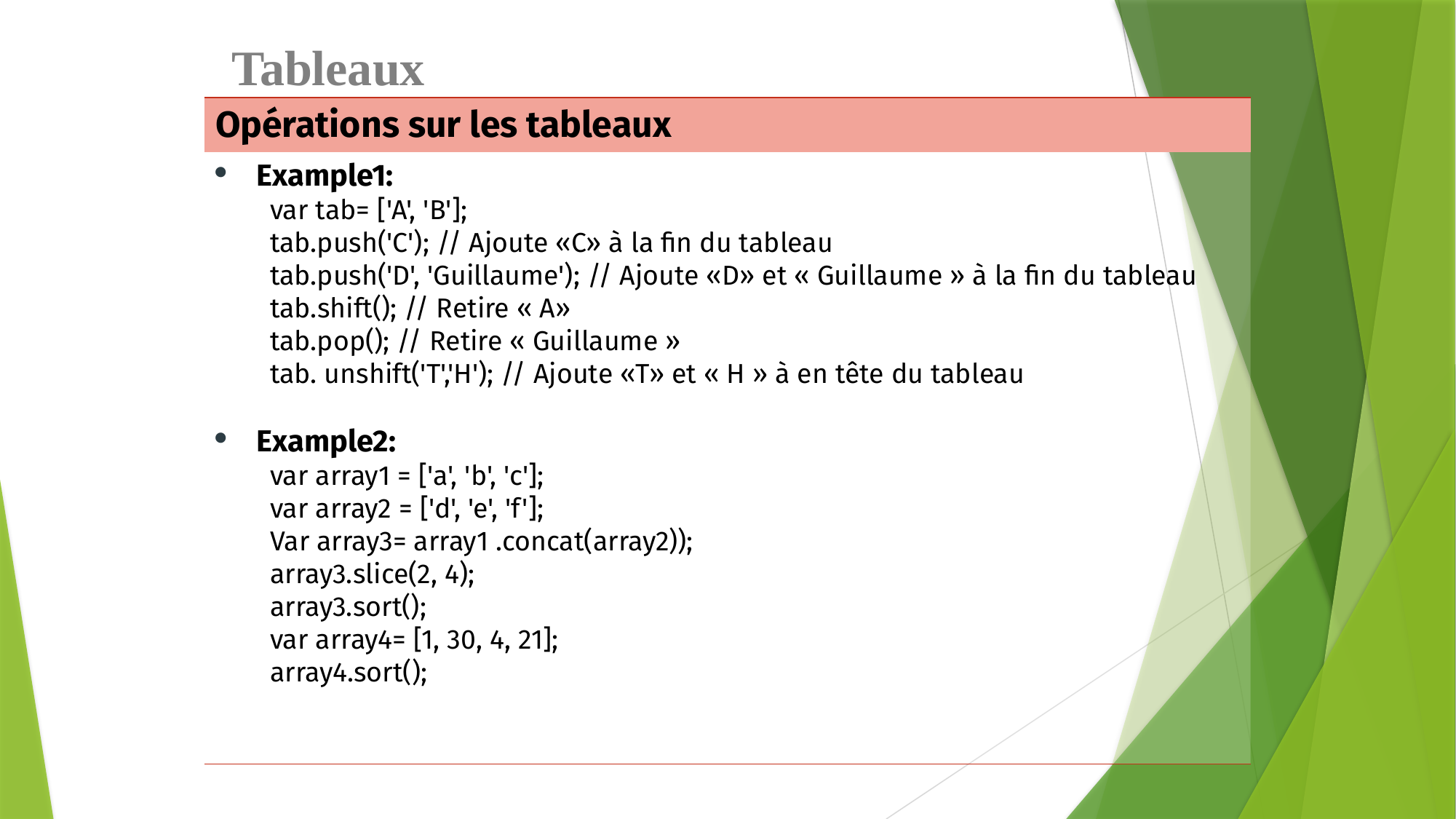

Tableaux
| Opérations sur les tableaux |
| --- |
| Example1: var tab= ['A', 'B']; tab.push('C'); // Ajoute «C» à la fin du tableau tab.push('D', 'Guillaume'); // Ajoute «D» et « Guillaume » à la fin du tableau tab.shift(); // Retire « A» tab.pop(); // Retire « Guillaume » tab. unshift('T','H'); // Ajoute «T» et « H » à en tête du tableau Example2: var array1 = ['a', 'b', 'c']; var array2 = ['d', 'e', 'f']; Var array3= array1 .concat(array2)); array3.slice(2, 4); array3.sort(); var array4= [1, 30, 4, 21]; array4.sort(); |